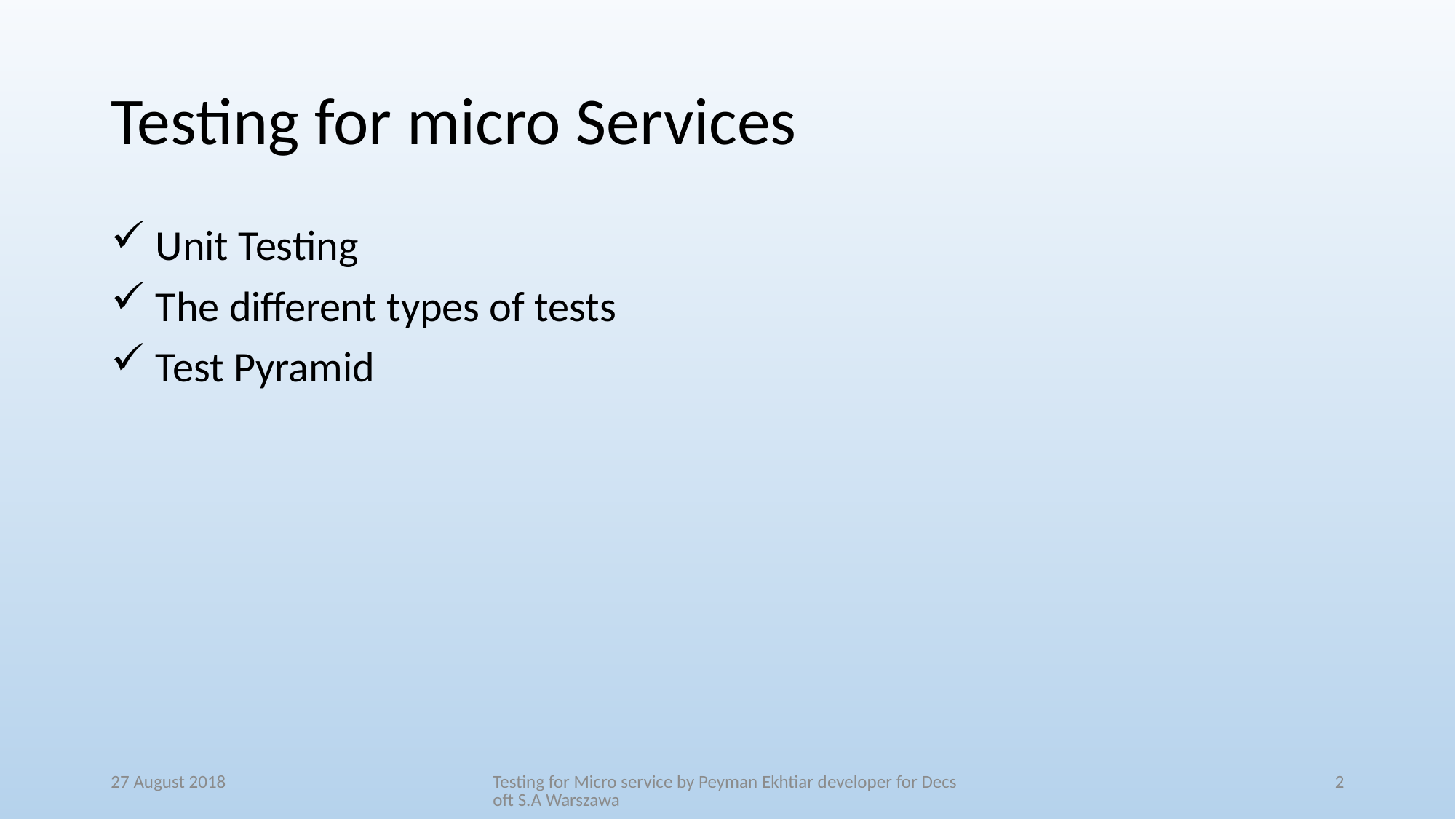

# Testing for micro Services
 Unit Testing
 The different types of tests
 Test Pyramid
27 August 2018
Testing for Micro service by Peyman Ekhtiar developer for Decsoft S.A Warszawa
2